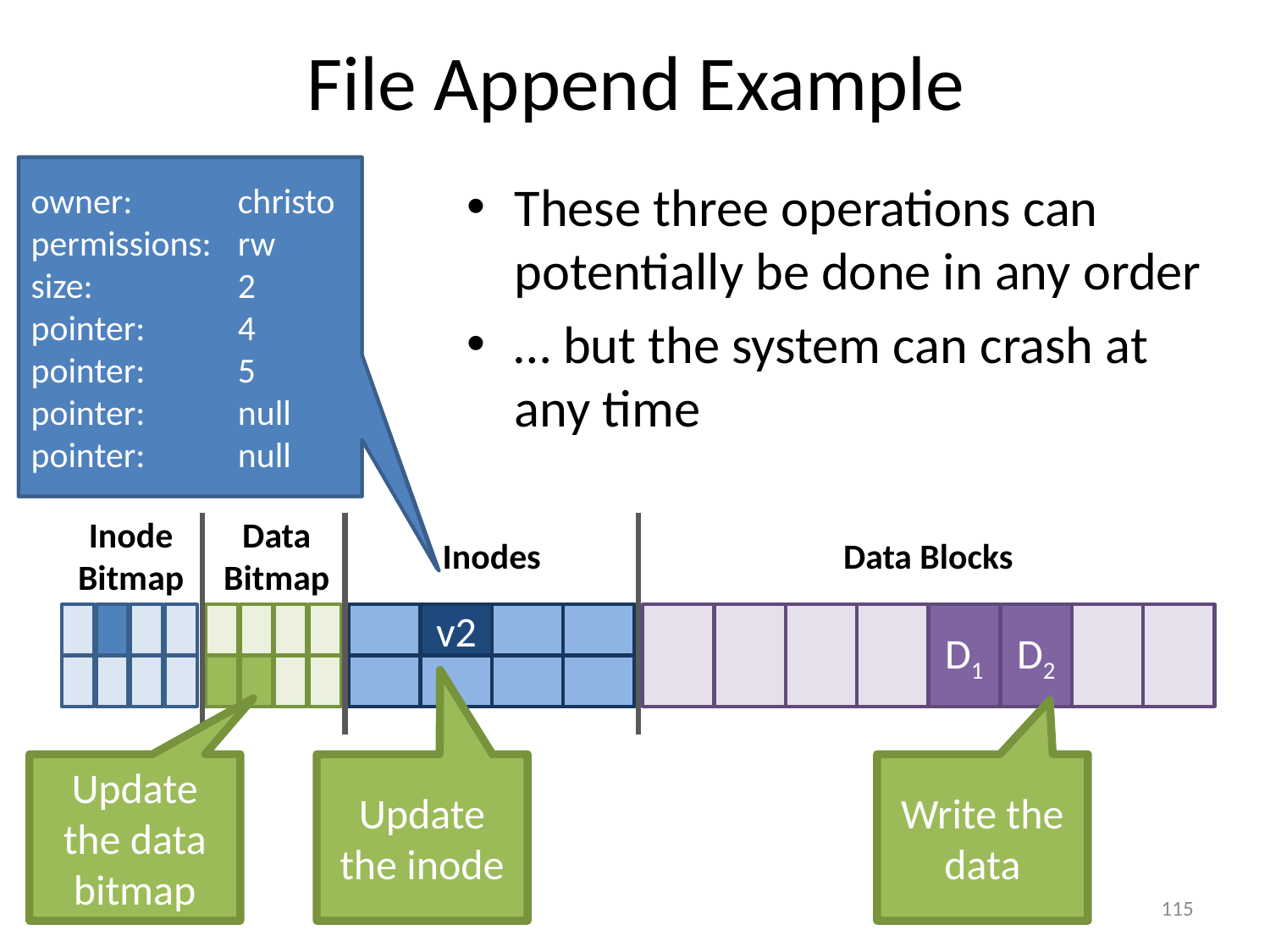

# File Append Example
owner:	christo
permissions:	rw
size:	2
pointer:	4
pointer:	5
pointer:	null
pointer:	null
owner:	christo
permissions:	rw
size:	1
pointer:	4
pointer:	null
pointer:	null
pointer:	null
These three operations can potentially be done in any order
… but the system can crash at any time
Inode
Bitmap
Data
Bitmap
Inodes
Data Blocks

v1

D1

v2
D2

Update the data bitmap
Update the inode
Write the data
115